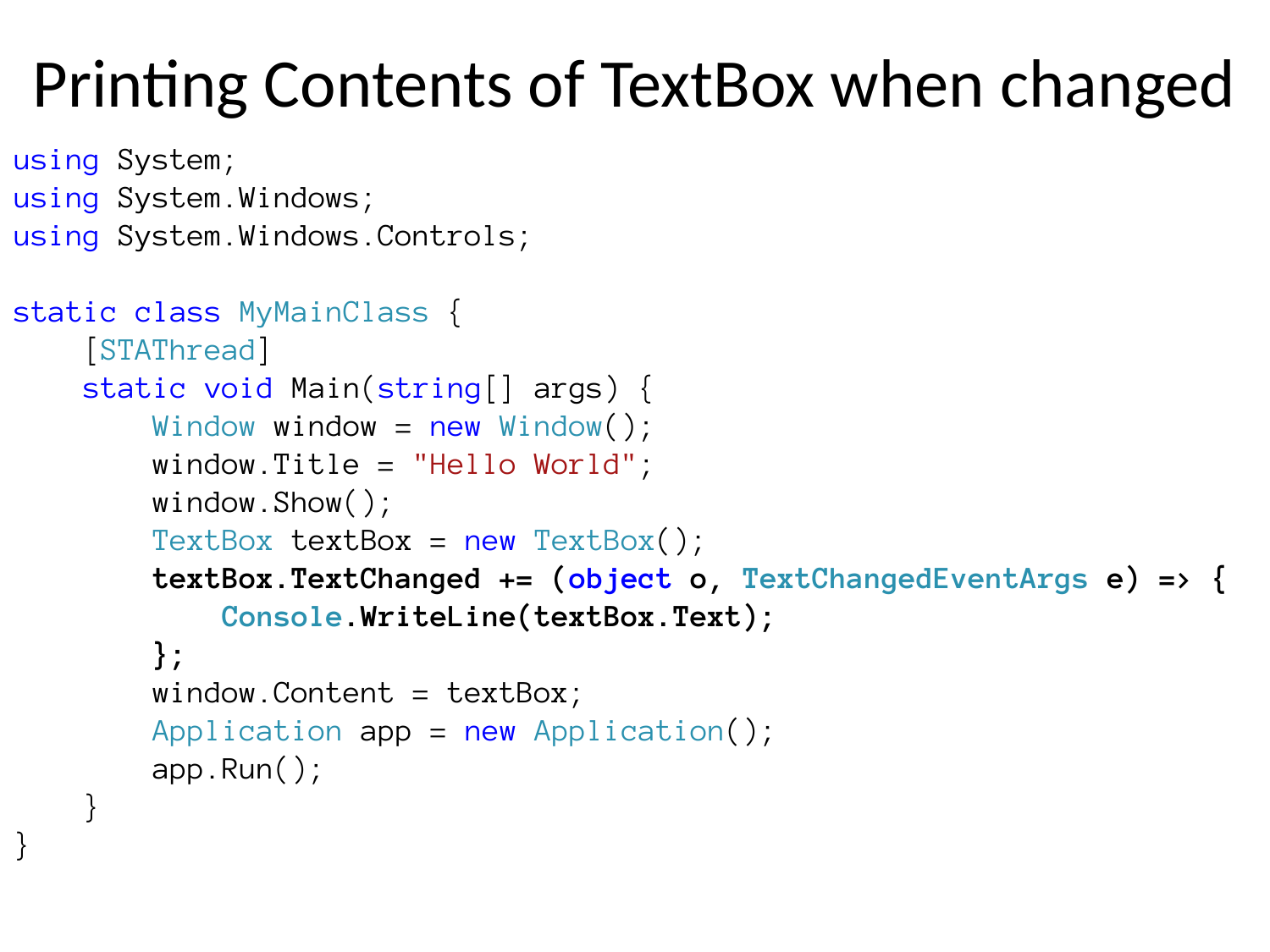

# Printing Contents of TextBox when changed
using System;
using System.Windows;
using System.Windows.Controls;

static class MyMainClass {
    [STAThread]
    static void Main(string[] args) {
        Window window = new Window();
        window.Title = "Hello World";
        window.Show();
        TextBox textBox = new TextBox();
        textBox.TextChanged += (object o, TextChangedEventArgs e) => {
            Console.WriteLine(textBox.Text);
        };
        window.Content = textBox;
        Application app = new Application();
        app.Run();
    }
}